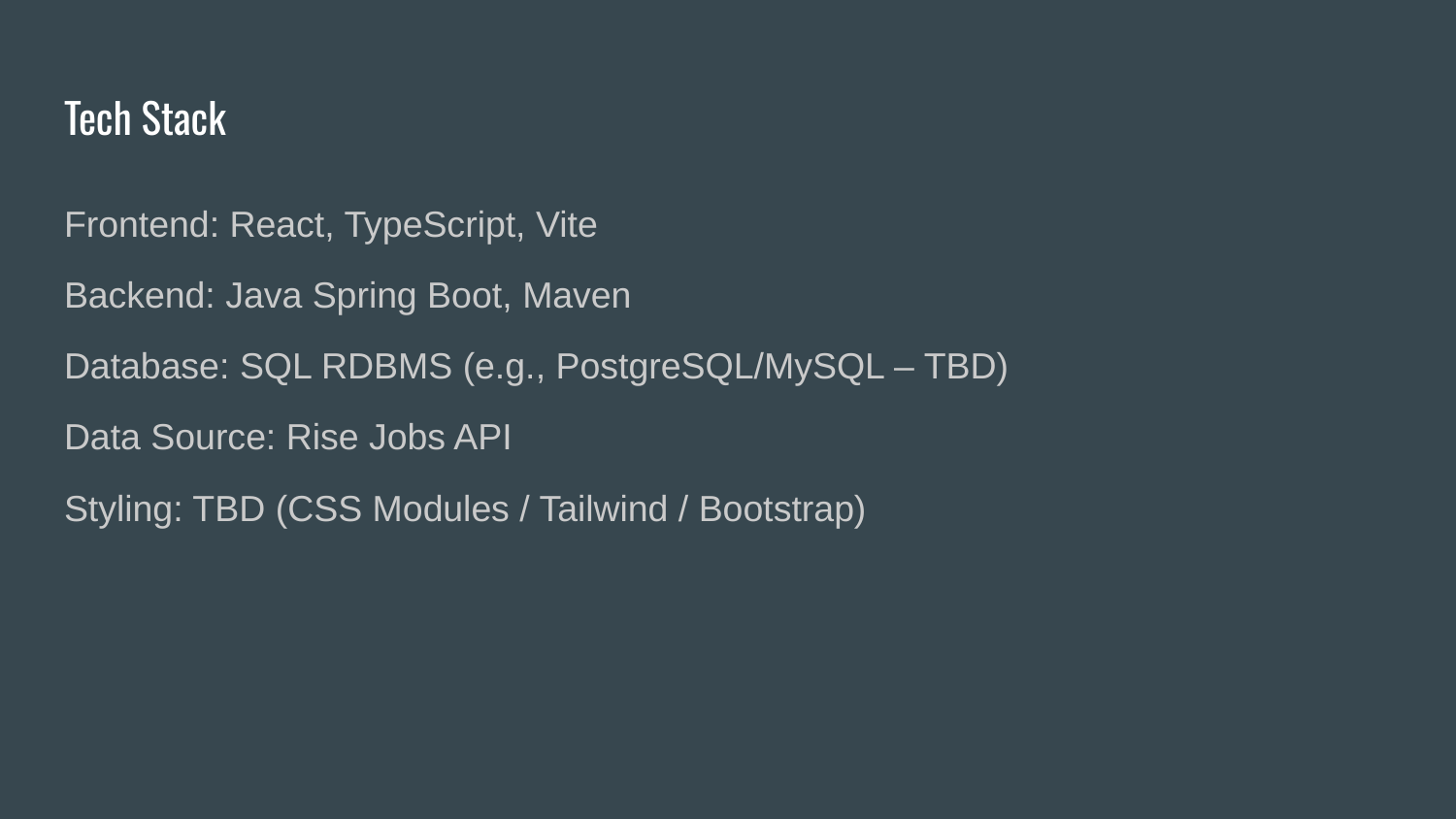

# Tech Stack
Frontend: React, TypeScript, Vite
Backend: Java Spring Boot, Maven
Database: SQL RDBMS (e.g., PostgreSQL/MySQL – TBD)
Data Source: Rise Jobs API
Styling: TBD (CSS Modules / Tailwind / Bootstrap)